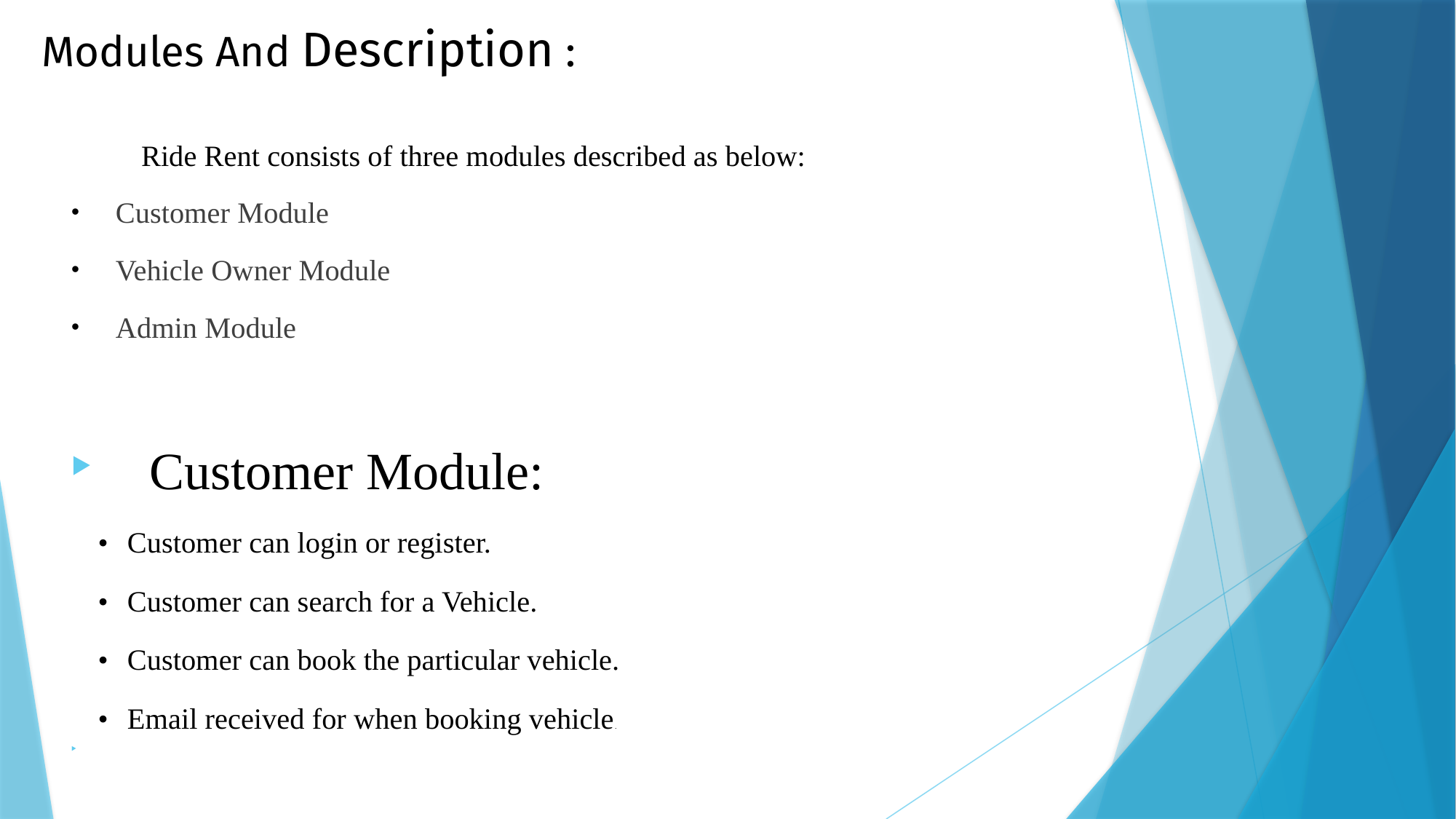

# Modules And Description :
Ride Rent consists of three modules described as below:
Customer Module
Vehicle Owner Module
Admin Module

 Customer Module:
•	Customer can login or register.
•	Customer can search for a Vehicle.
•	Customer can book the particular vehicle.
•	Email received for when booking vehicle.